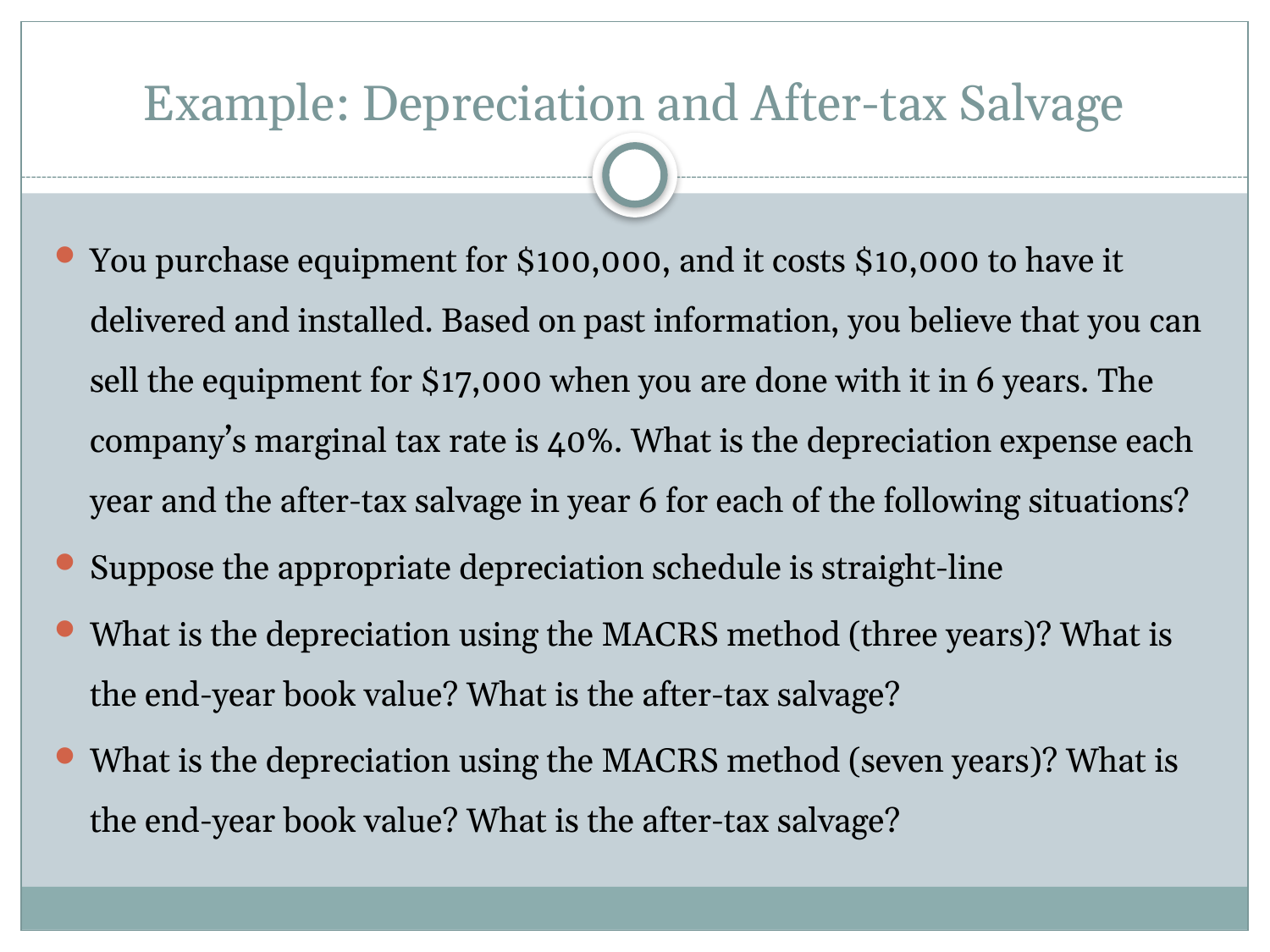

# Example: Depreciation and After-tax Salvage
You purchase equipment for $100,000, and it costs $10,000 to have it delivered and installed. Based on past information, you believe that you can sell the equipment for $17,000 when you are done with it in 6 years. The company’s marginal tax rate is 40%. What is the depreciation expense each year and the after-tax salvage in year 6 for each of the following situations?
Suppose the appropriate depreciation schedule is straight-line
What is the depreciation using the MACRS method (three years)? What is the end-year book value? What is the after-tax salvage?
What is the depreciation using the MACRS method (seven years)? What is the end-year book value? What is the after-tax salvage?